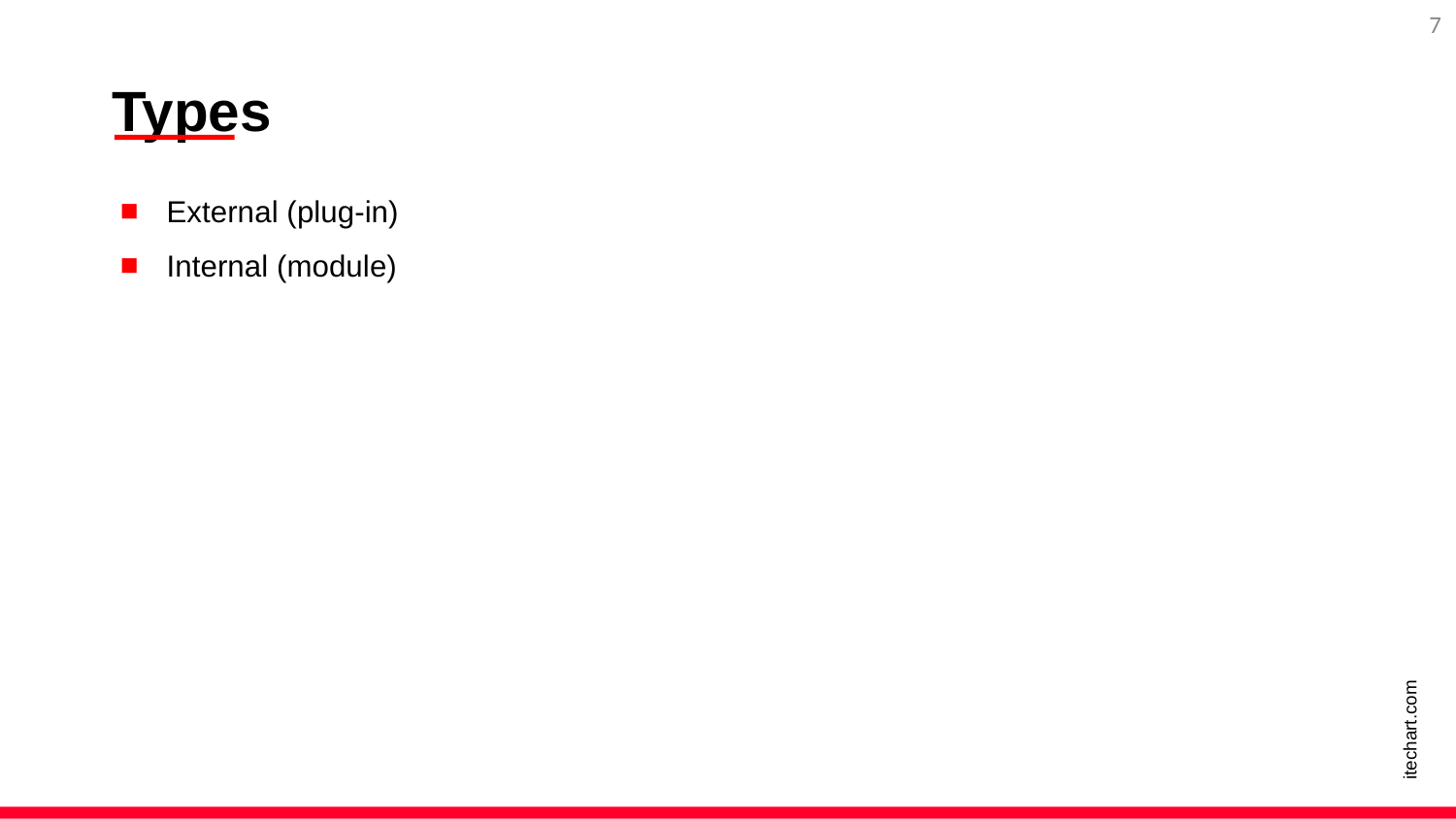

7
Types

External (plug-in)
Internal (module)

itechart.com